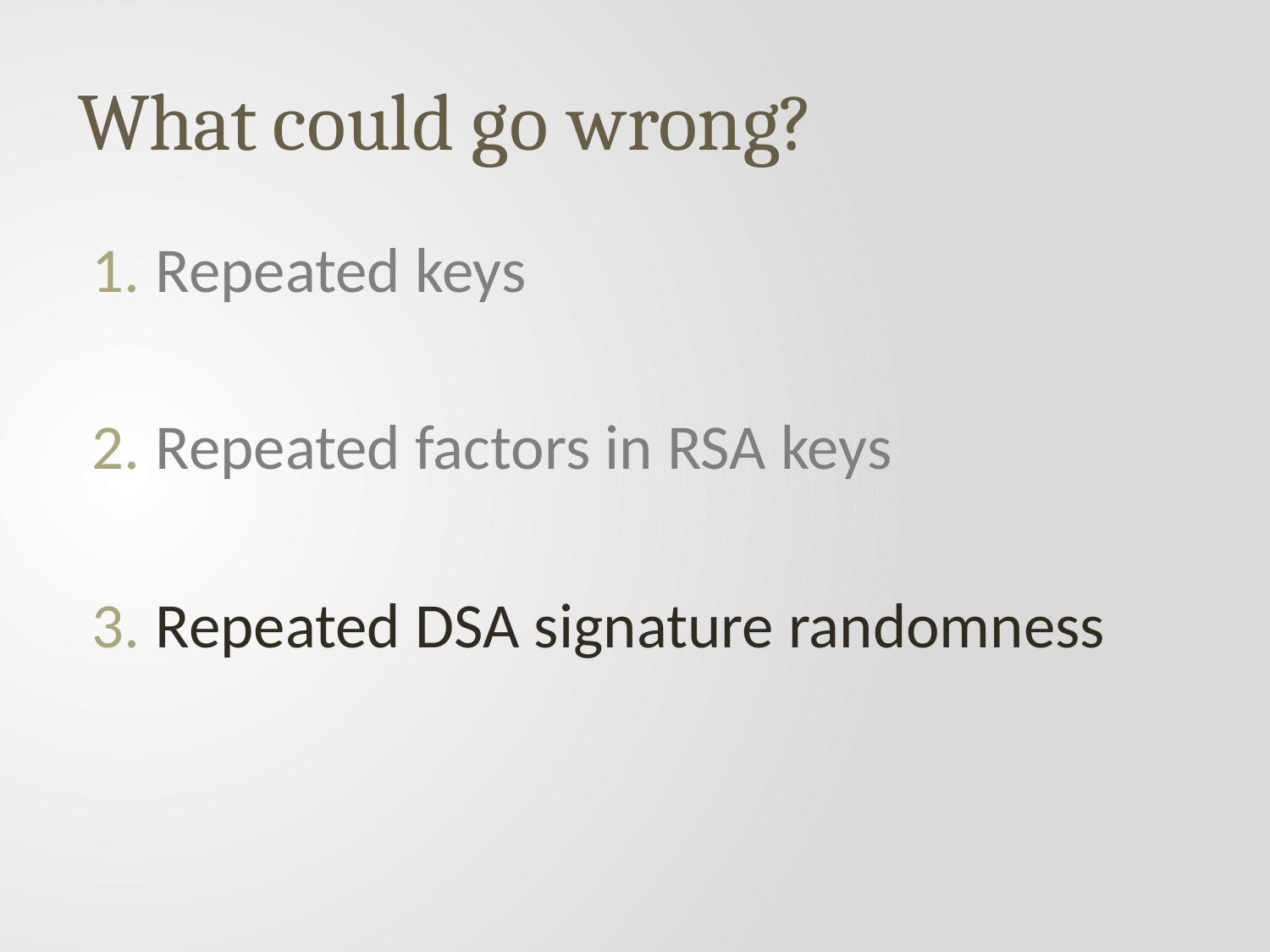

# What could go wrong?
Repeated keys

Repeated factors in RSA keys

Repeated DSA signature randomness